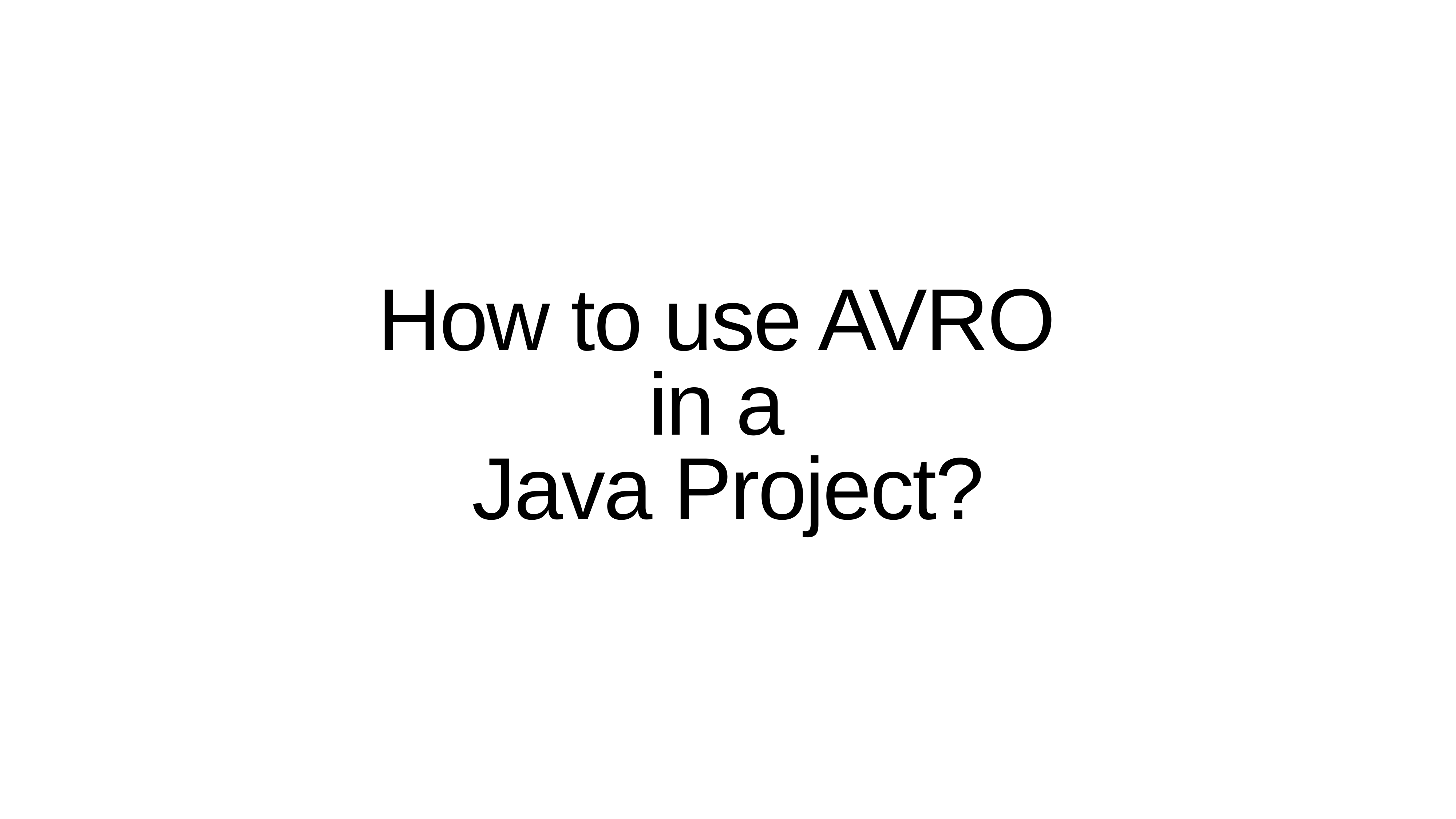

How to use AVRO
in a
Java Project?